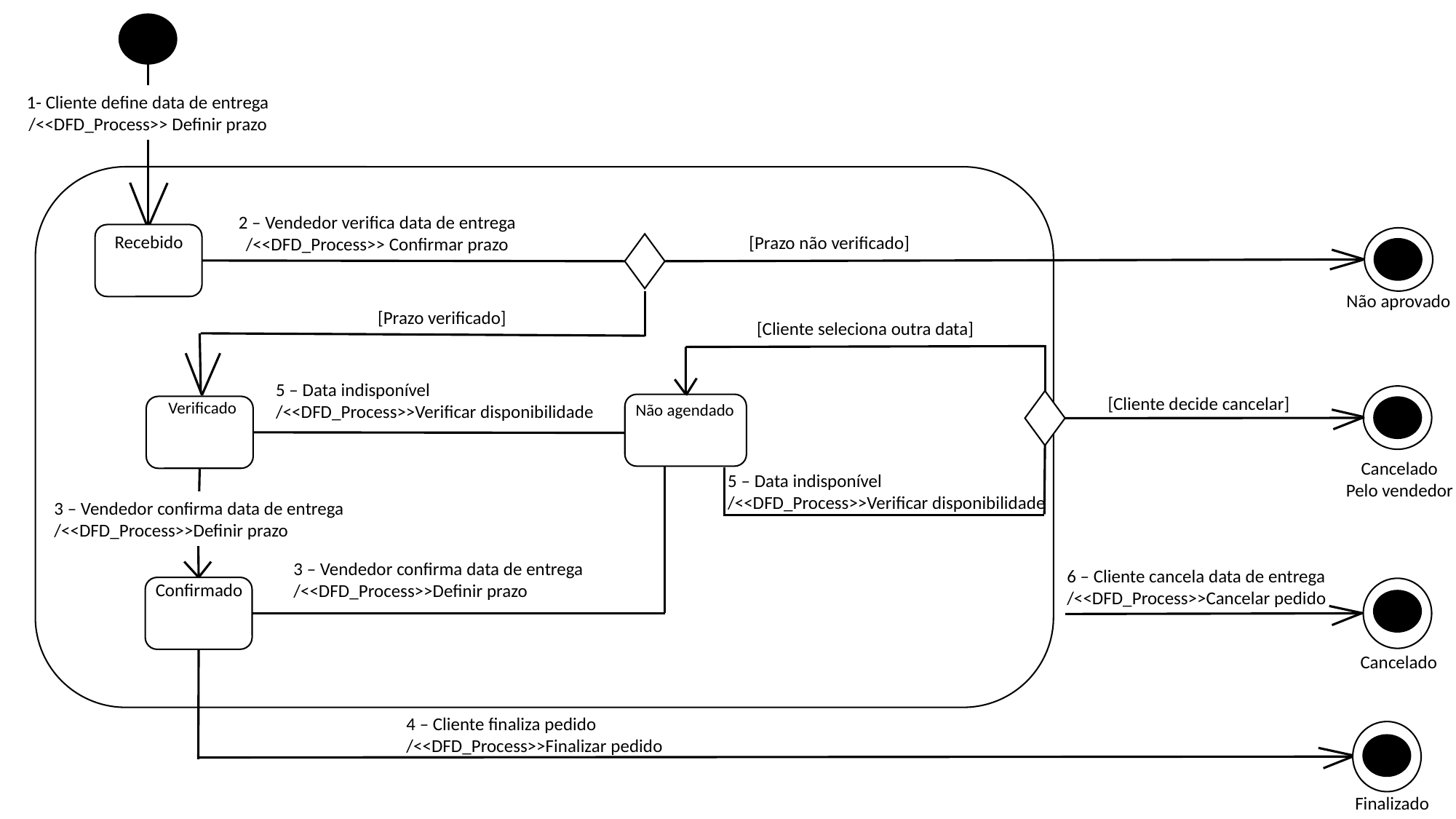

1- Cliente define data de entrega
/<<DFD_Process>> Definir prazo

2 – Vendedor verifica data de entrega
/<<DFD_Process>> Confirmar prazo

Recebido
[Prazo não verificado]

Não aprovado
[Prazo verificado]
[Cliente seleciona outra data]
5 – Data indisponível
/<<DFD_Process>>Verificar disponibilidade

[Cliente decide cancelar]

Verificado
Não agendado

Cancelado
Pelo vendedor
5 – Data indisponível
/<<DFD_Process>>Verificar disponibilidade
3 – Vendedor confirma data de entrega
/<<DFD_Process>>Definir prazo
3 – Vendedor confirma data de entrega
/<<DFD_Process>>Definir prazo
6 – Cliente cancela data de entrega
/<<DFD_Process>>Cancelar pedido
Confirmado

Cancelado
4 – Cliente finaliza pedido
/<<DFD_Process>>Finalizar pedido

Finalizado